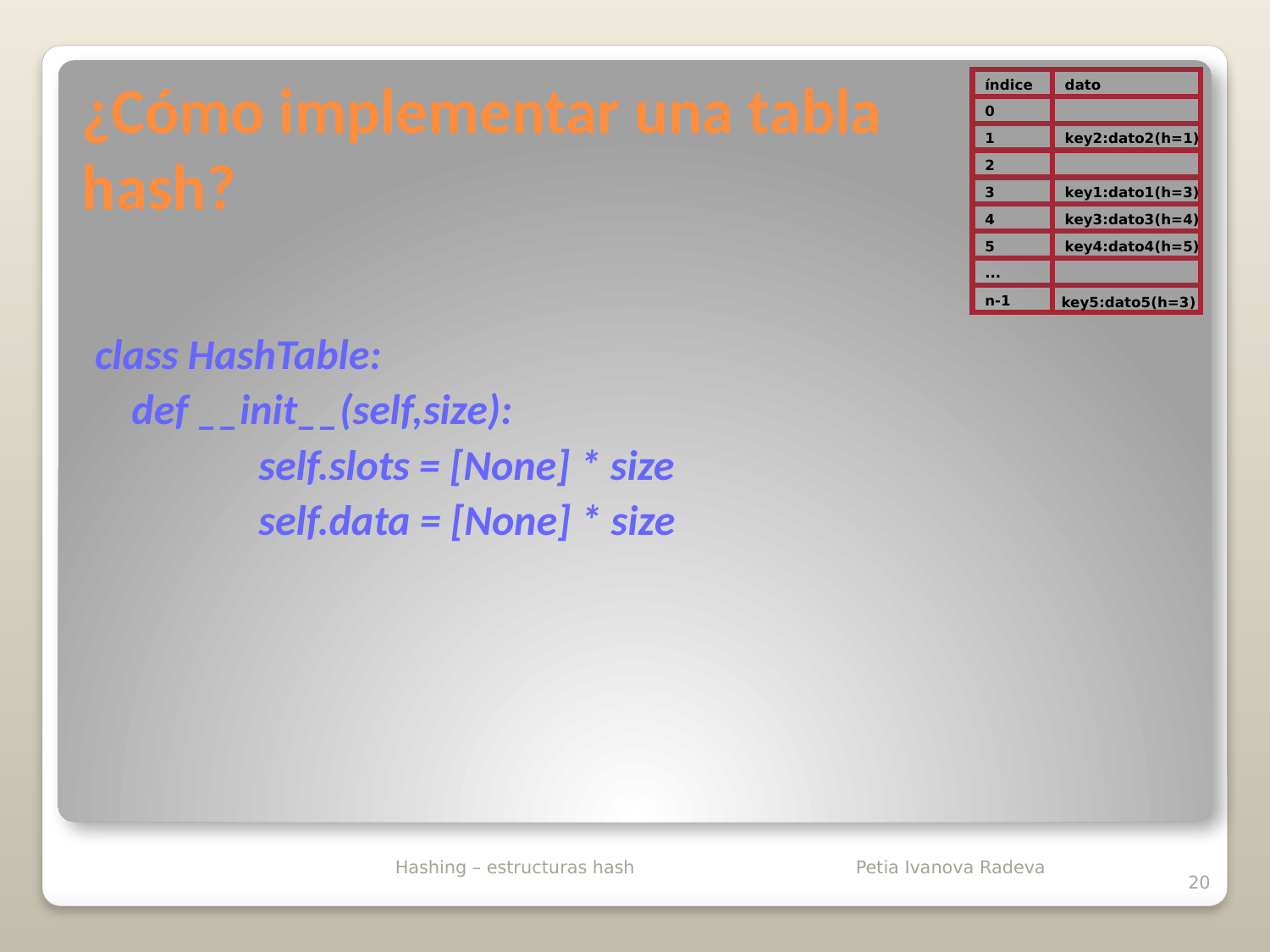

# ¿Cómo implementar una tabla hash?
índice
dato
0

1
key2:dato2(h=1)
2

3
key1:dato1(h=3)
4
key3:dato3(h=4)
5
key4:dato4(h=5)
...

n-1

key5:dato5(h=3)
class HashTable:
	def __init__(self,size):
		self.slots = [None] * size
		self.data = [None] * size

 Hashing – estructuras hash
20